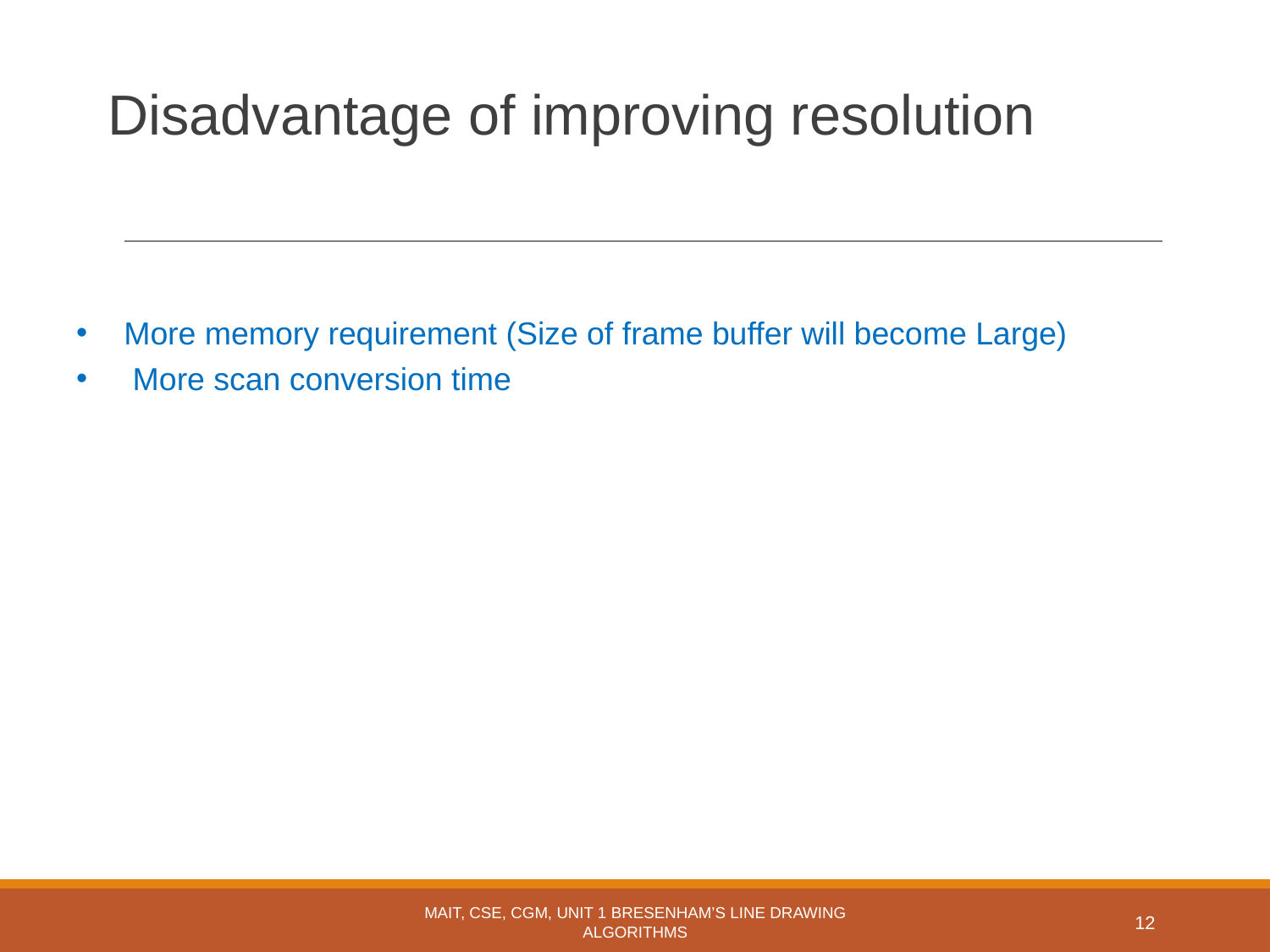

# Disadvantage of improving resolution
•
•
More memory requirement (Size of frame buffer will become Large)  More scan conversion time
MAIT, CSE, CGM, UNIT 1 BRESENHAM’S LINE DRAWING ALGORITHMS
12